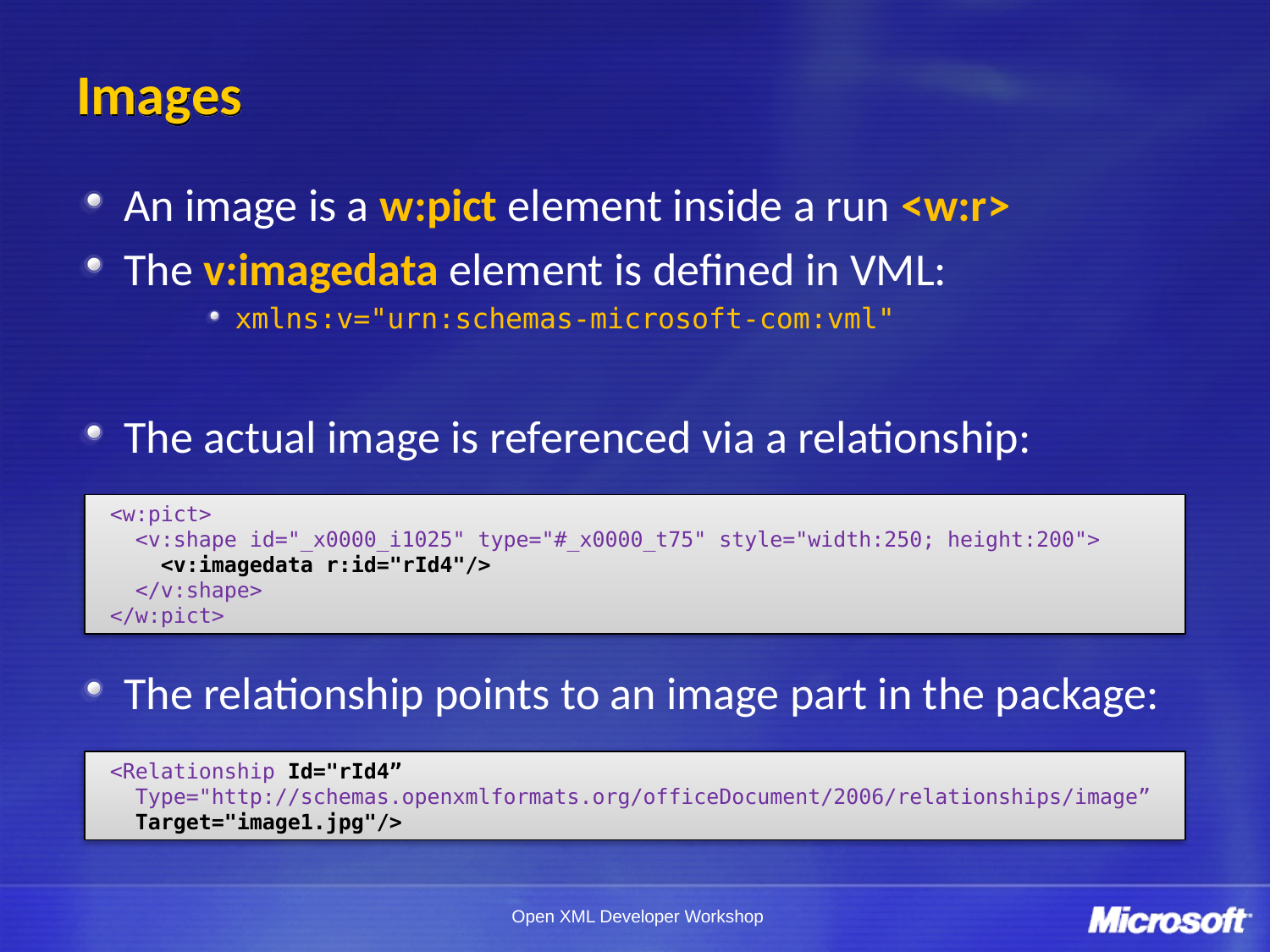

# Images
An image is a w:pict element inside a run <w:r>
The v:imagedata element is defined in VML:
xmlns:v="urn:schemas-microsoft-com:vml"

The actual image is referenced via a relationship:

The relationship points to an image part in the package:
<w:pict>
  <v:shape id="_x0000_i1025" type="#_x0000_t75" style="width:250; height:200">
    <v:imagedata r:id="rId4"/>
  </v:shape>
</w:pict>
<Relationship Id="rId4”
  Type="http://schemas.openxmlformats.org/officeDocument/2006/relationships/image”
  Target="image1.jpg"/>